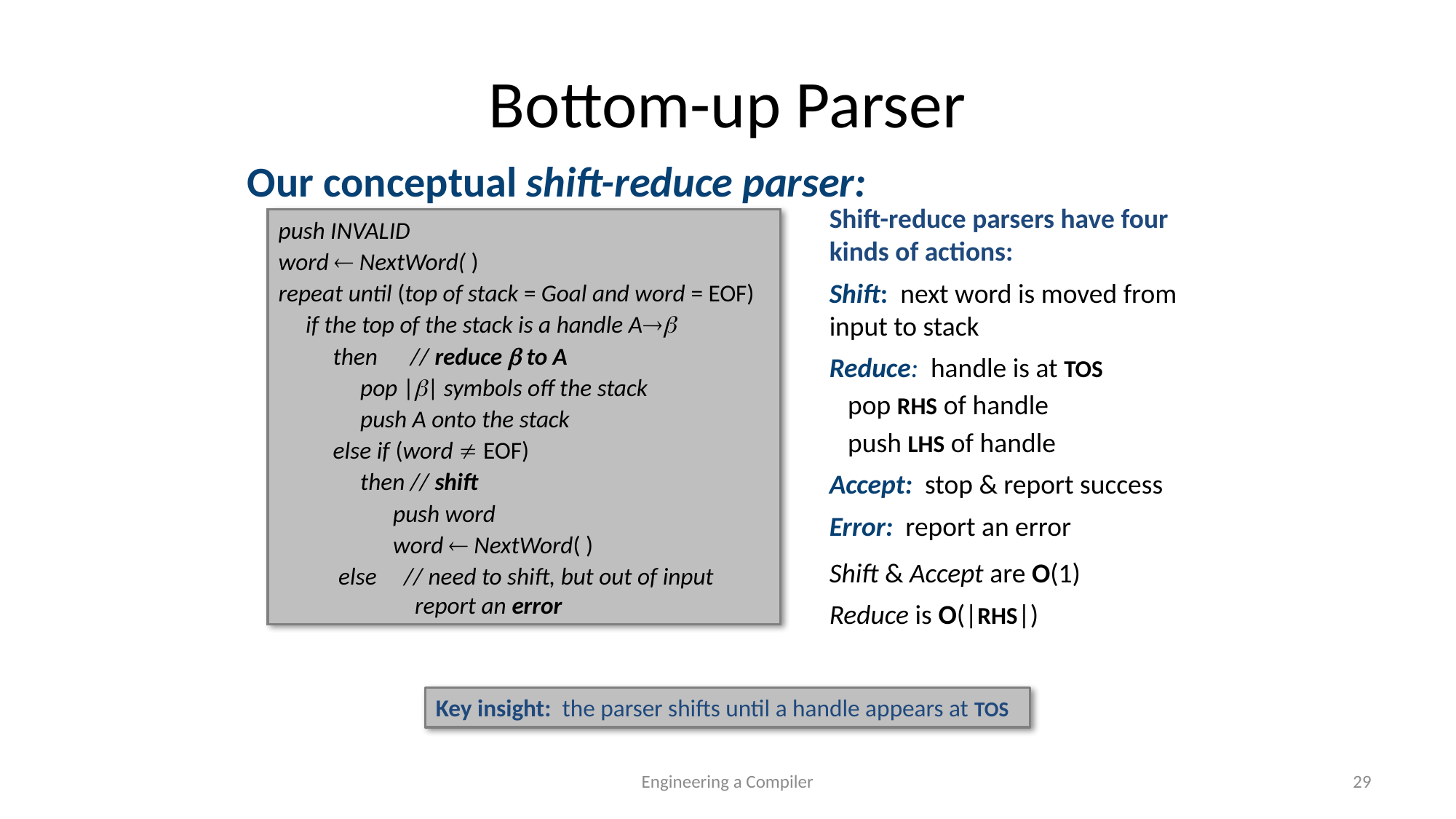

# Bottom-up Parser
Our conceptual shift-reduce parser:
Shift-reduce parsers have four kinds of actions:
Shift:  next word is moved from input to stack
Reduce:  handle is at TOS
   pop RHS of handle
   push LHS of handle
Accept:  stop & report success
Error:  report an error
Shift & Accept are O(1)
Reduce is O(|RHS|)
push INVALID
word ← NextWord( )
repeat until (top of stack = Goal and word = EOF)
     if the top of the stack is a handle A→β
          then      // reduce β to A
               pop |β| symbols off the stack
               push A onto the stack
          else if (word ≠ EOF)
               then // shift
                     push word
                     word ← NextWord( )
           else     // need to shift, but out of input
	     report an error
Key insight:  the parser shifts until a handle appears at TOS
Engineering a Compiler
29